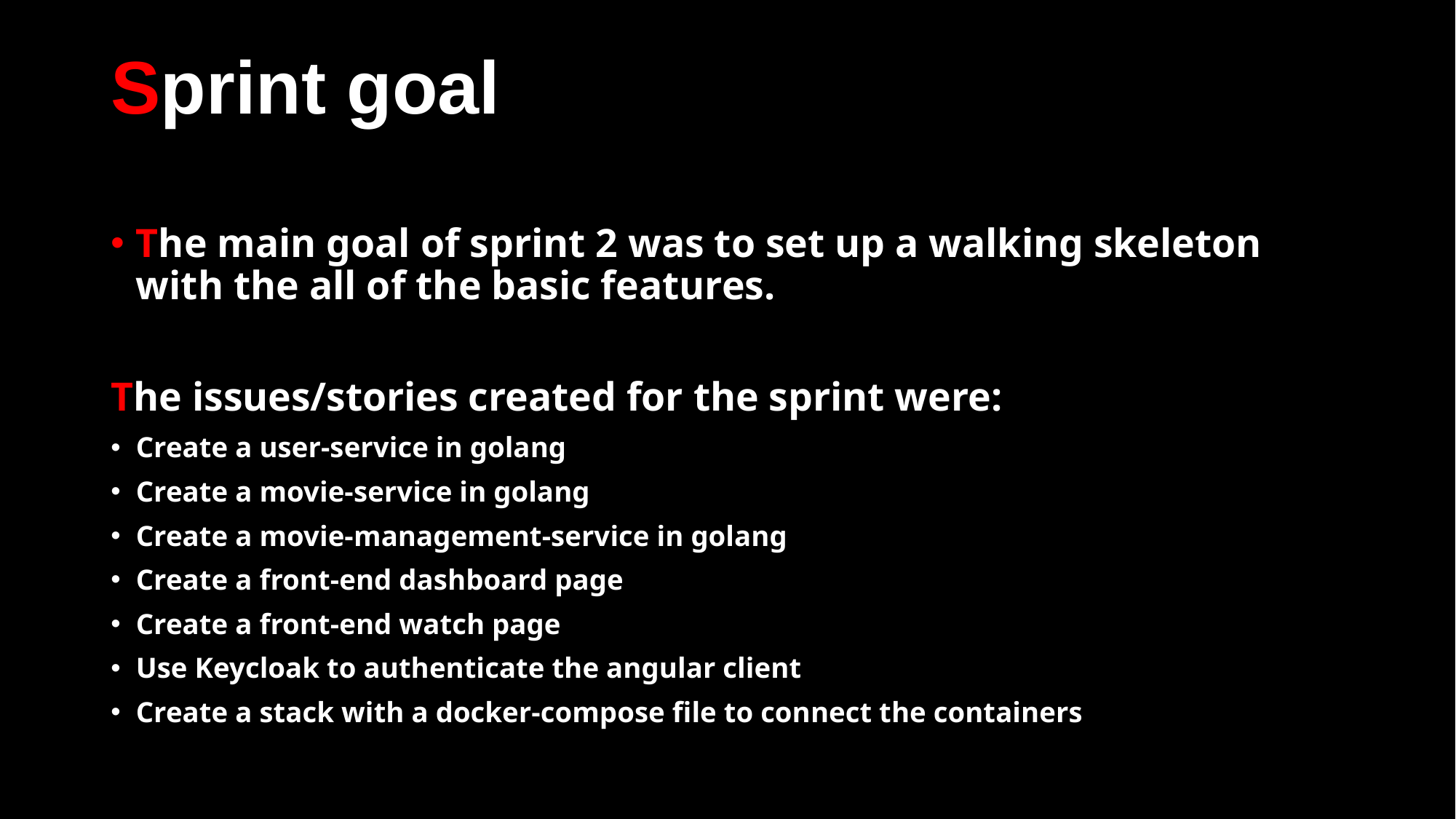

# Sprint goal
The main goal of sprint 2 was to set up a walking skeleton with the all of the basic features.

The issues/stories created for the sprint were:
Create a user-service in golang
Create a movie-service in golang
Create a movie-management-service in golang
Create a front-end dashboard page
Create a front-end watch page
Use Keycloak to authenticate the angular client
Create a stack with a docker-compose file to connect the containers